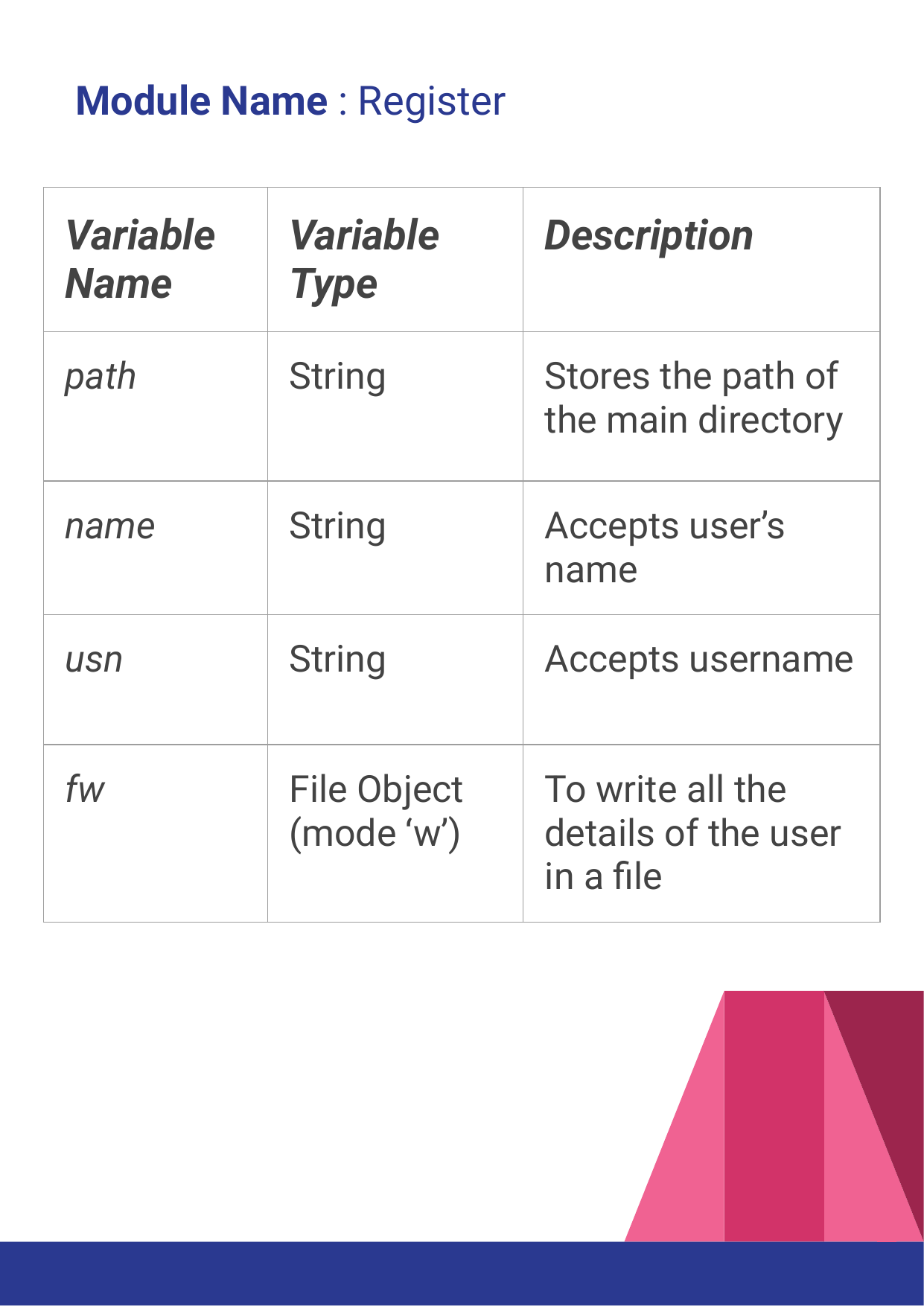

Module Name : Register

| Variable Name | Variable Type | Description |
| --- | --- | --- |
| path | String | Stores the path of the main directory |
| name | String | Accepts user’s name |
| usn | String | Accepts username |
| fw | File Object (mode ‘w’) | To write all the details of the user in a file |
11